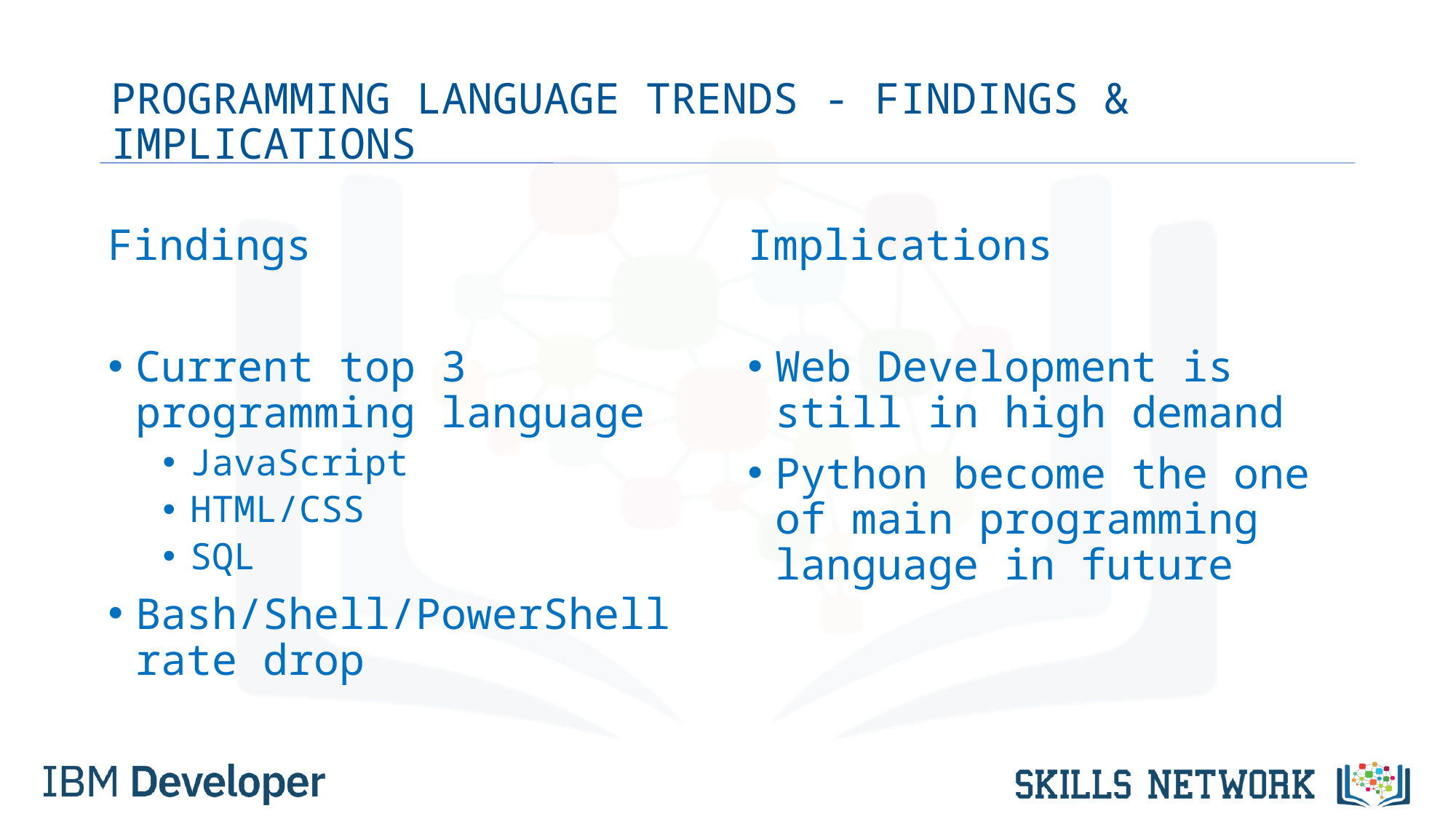

# PROGRAMMING LANGUAGE TRENDS - FINDINGS & IMPLICATIONS
Findings

Current top 3 programming language
JavaScript
HTML/CSS
SQL
Bash/Shell/PowerShell rate drop

Implications

Web Development is still in high demand
Python become the one of main programming language in future